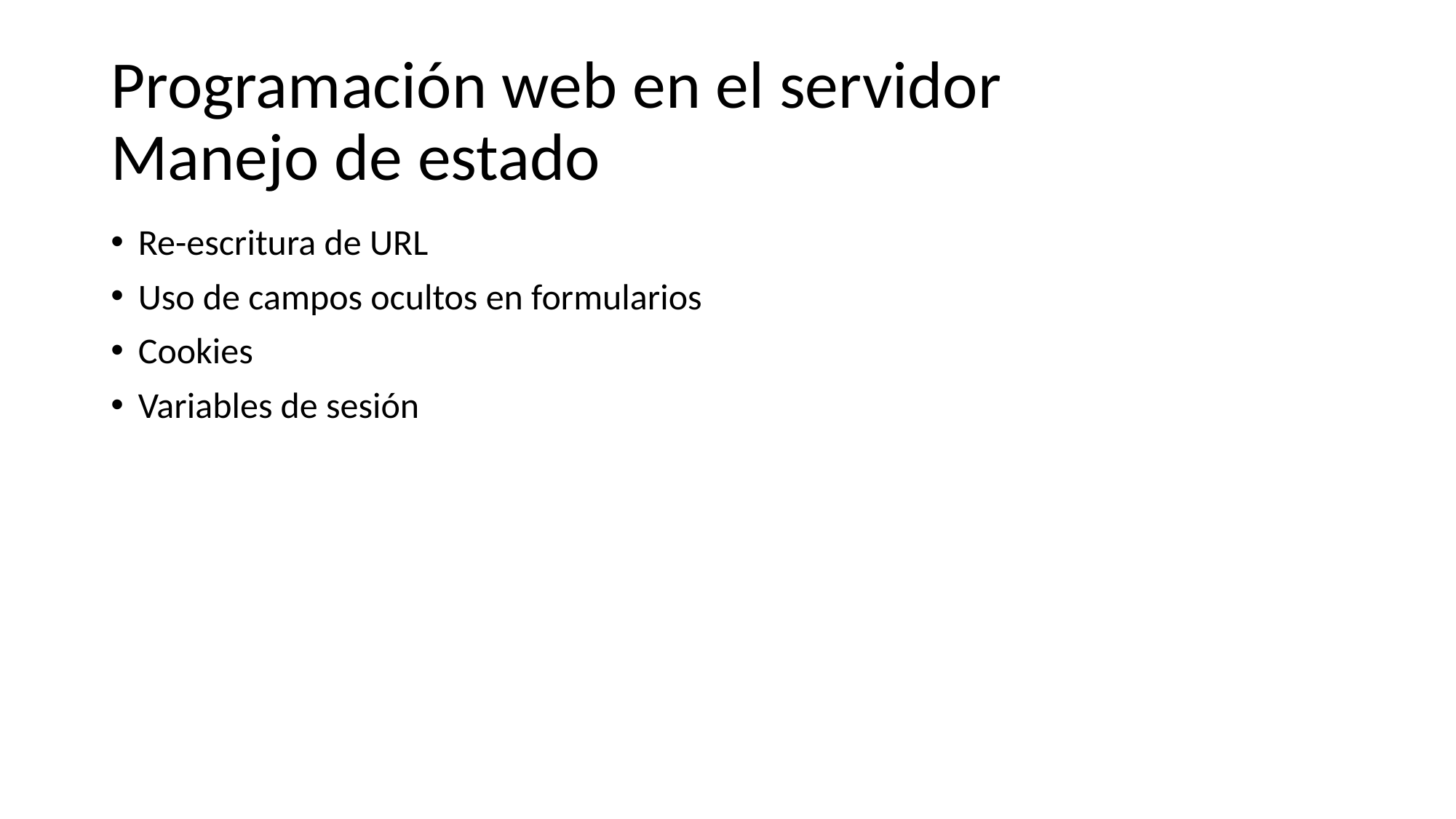

# Programación web en el servidor Manejo de estado
Re-escritura de URL
Uso de campos ocultos en formularios
Cookies
Variables de sesión